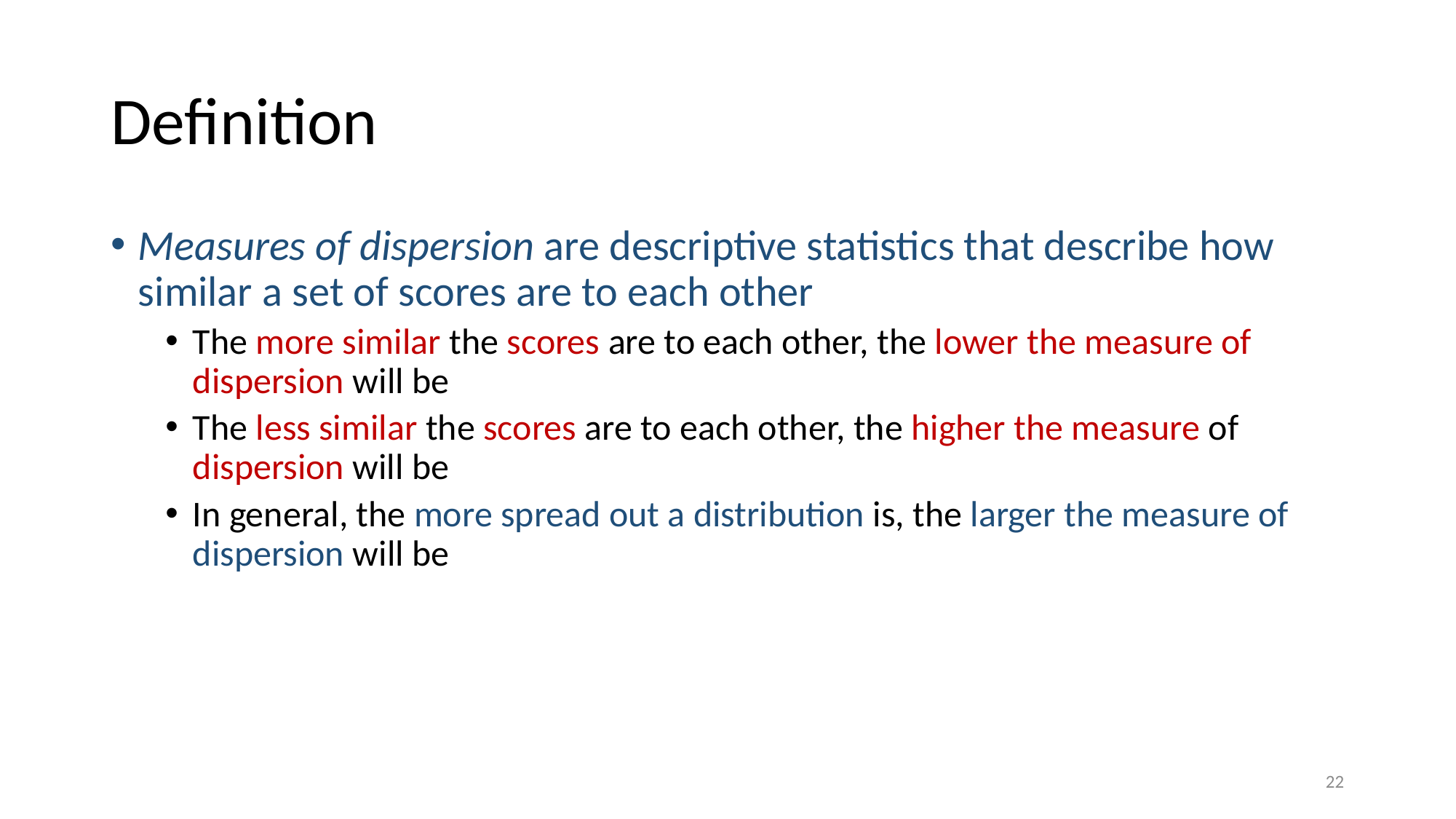

# Definition
Measures of dispersion are descriptive statistics that describe how similar a set of scores are to each other
The more similar the scores are to each other, the lower the measure of dispersion will be
The less similar the scores are to each other, the higher the measure of dispersion will be
In general, the more spread out a distribution is, the larger the measure of dispersion will be
22